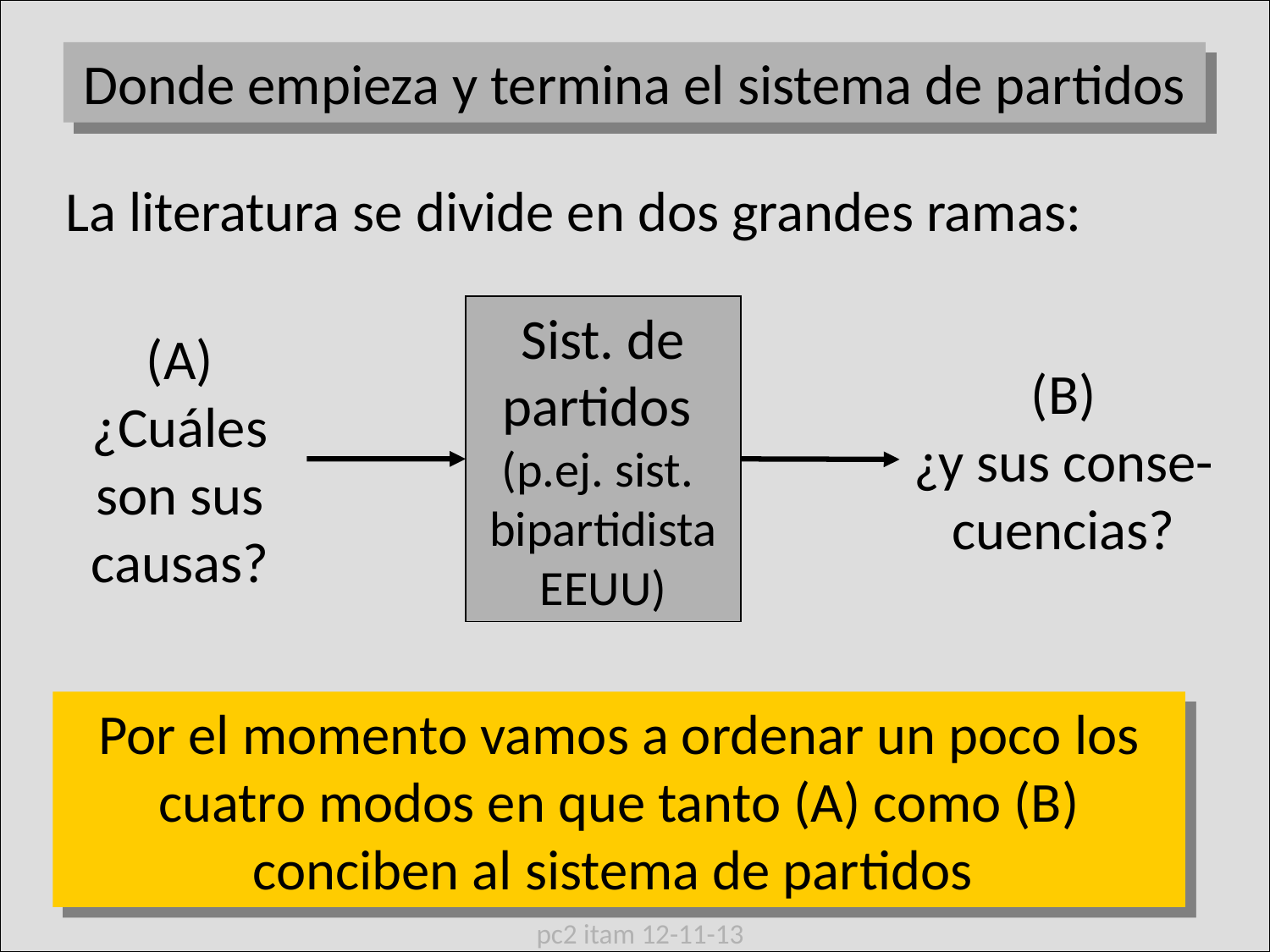

Donde empieza y termina el sistema de partidos
La literatura se divide en dos grandes ramas:
Sist. de partidos
(p.ej. sist.
bipartidista
EEUU)
(A)
¿Cuáles son sus causas?
(B)
¿y sus conse-cuencias?
Por el momento vamos a ordenar un poco los cuatro modos en que tanto (A) como (B) conciben al sistema de partidos